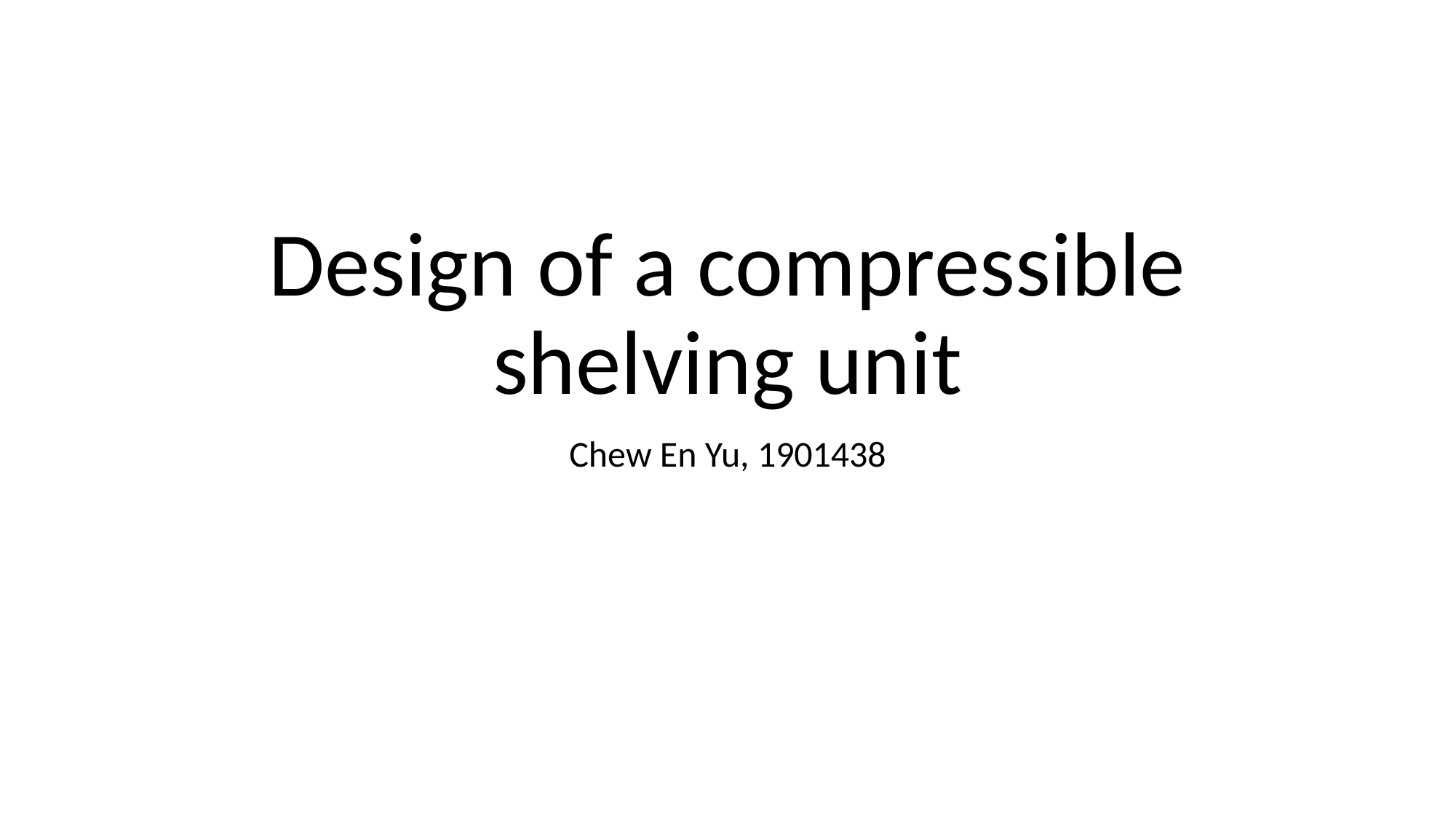

# Design of a compressible shelving unit
Chew En Yu, 1901438